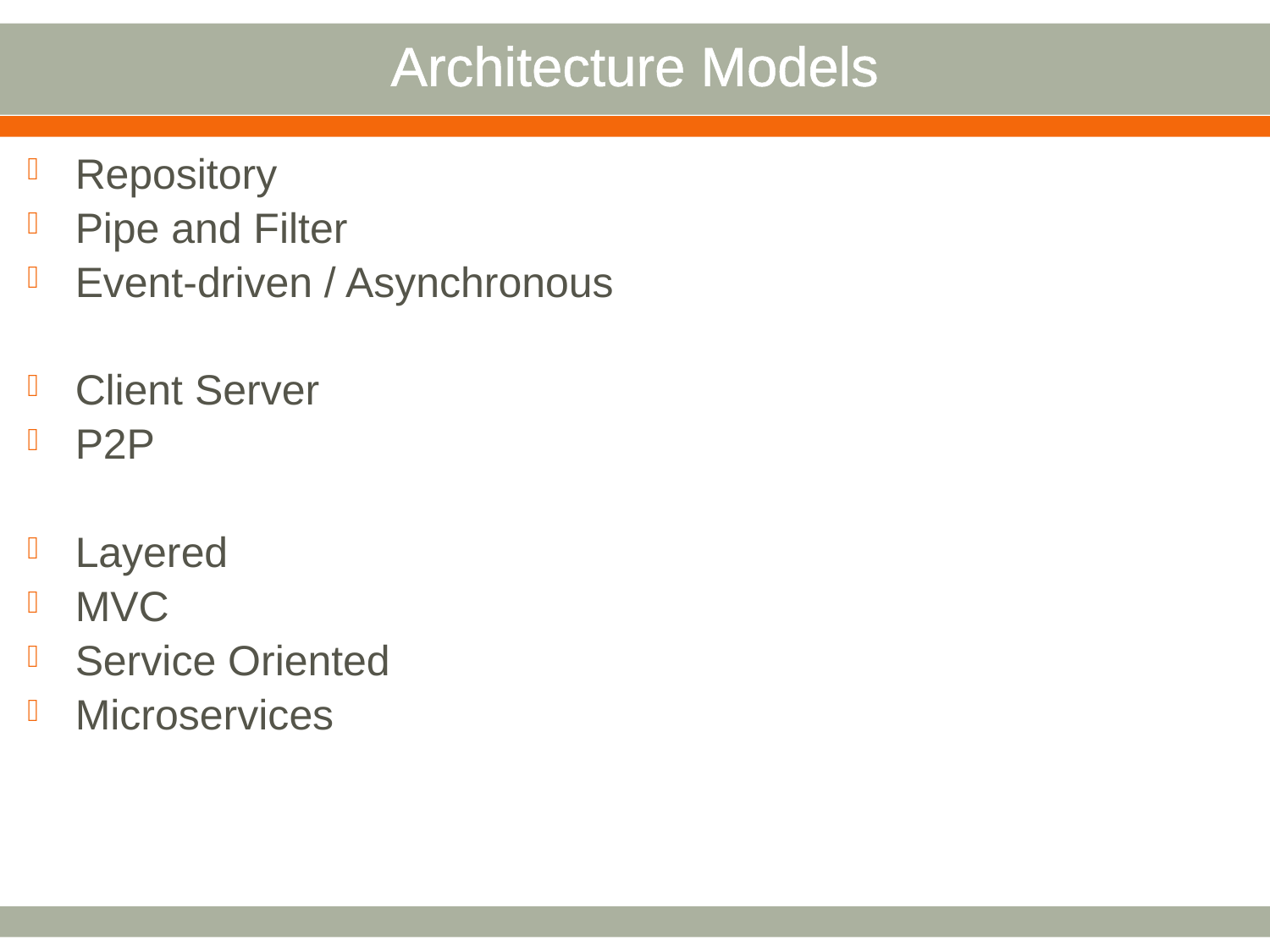

# Architecture Models
Repository
Pipe and Filter
Event-driven / Asynchronous

Client Server
P2P

Layered
MVC
Service Oriented
Microservices